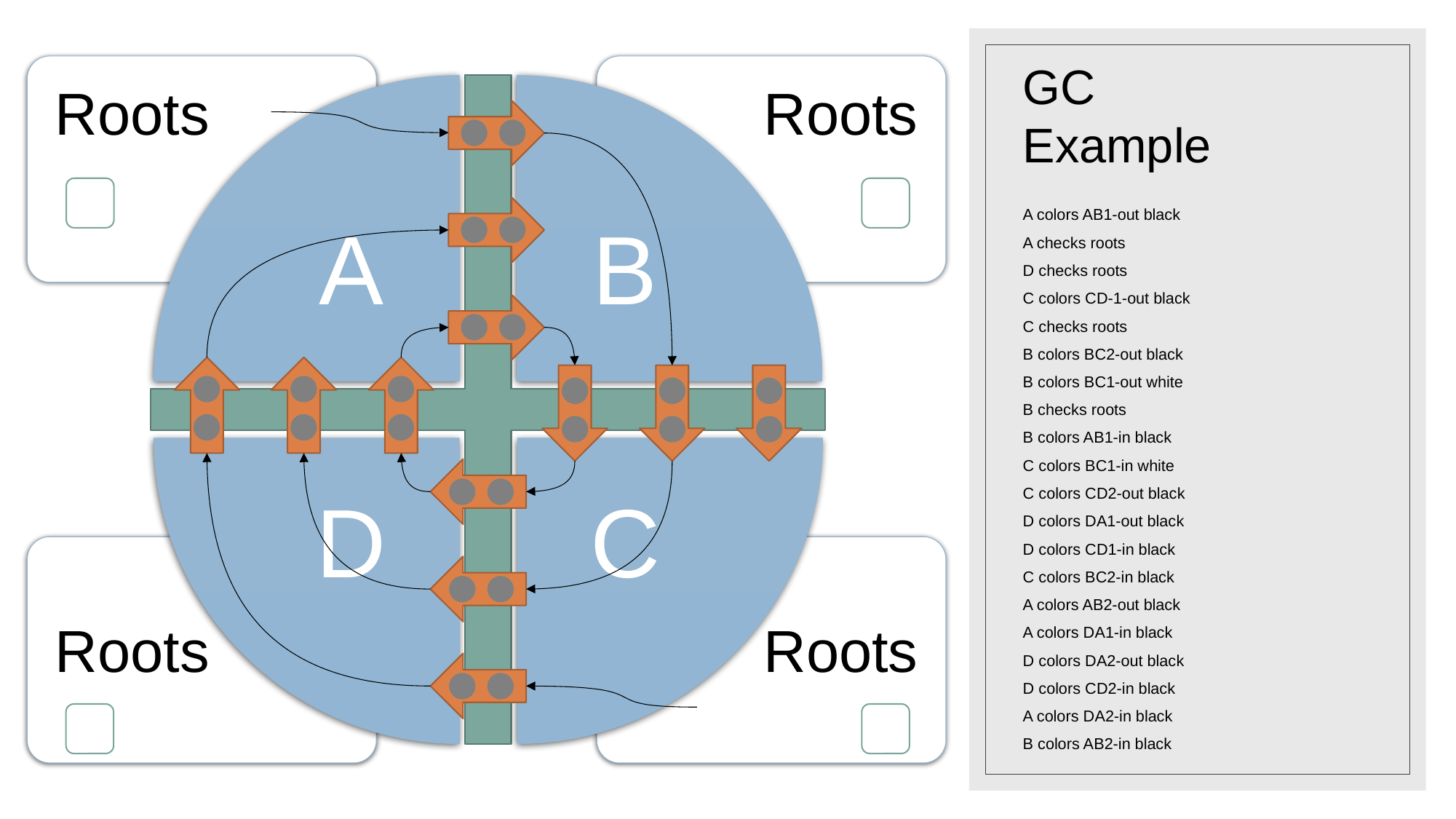

Roots
Roots
# GC Example

A
B

A colors AB1-out black
A checks roots
D checks roots
C colors CD-1-out black
C checks roots
B colors BC2-out black
B colors BC1-out white
B checks roots
B colors AB1-in black
C colors BC1-in white
C colors CD2-out black
D colors DA1-out black
D colors CD1-in black
C colors BC2-in black
A colors AB2-out black
A colors DA1-in black
D colors DA2-out black
D colors CD2-in black
A colors DA2-in black
B colors AB2-in black

C
D

Roots
Roots